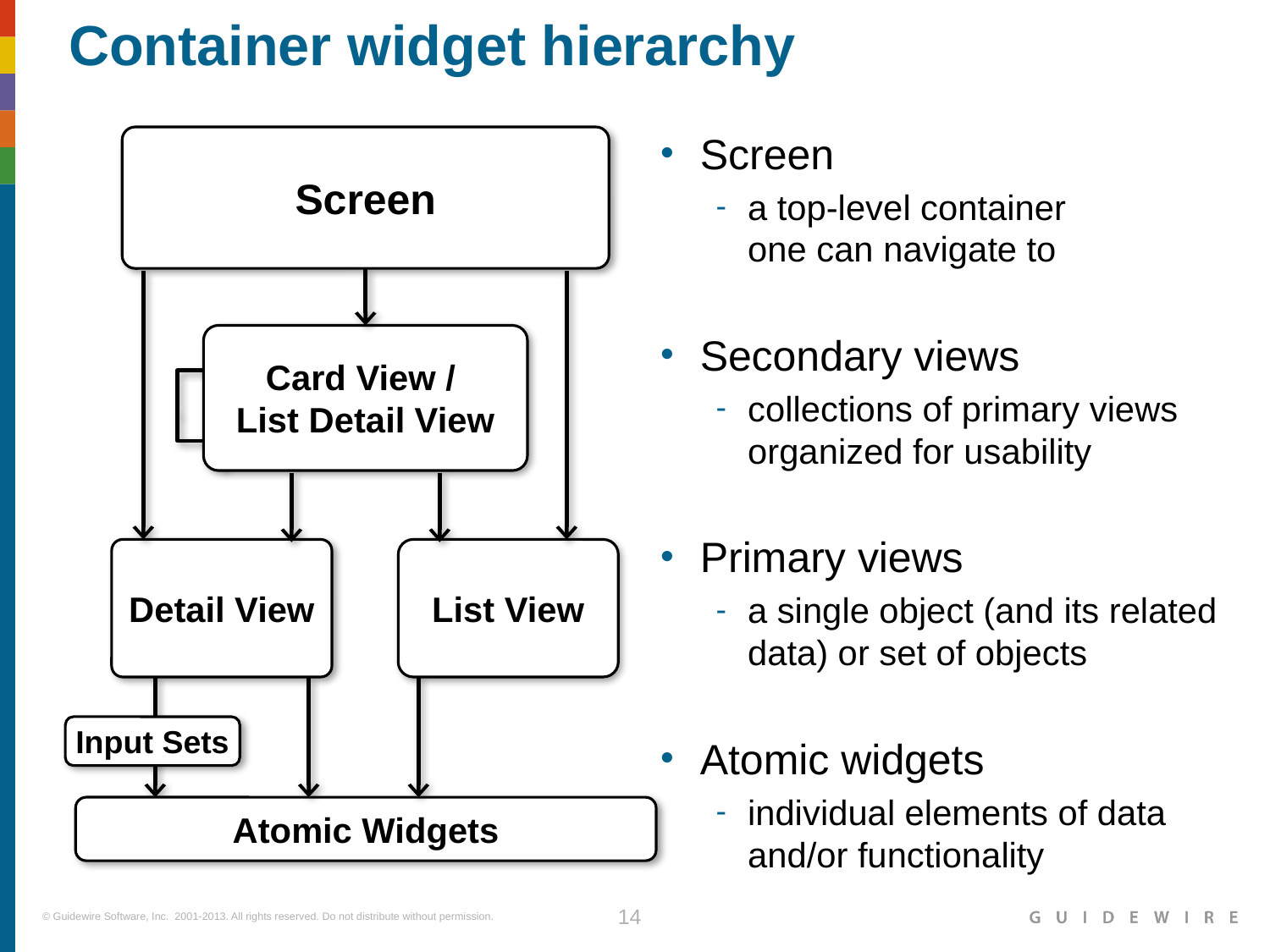

# Container widget hierarchy
Screen
Screen
a top-level container
one can navigate to
Secondary views
collections of primary views organized for usability
Primary views
a single object (and its related data) or set of objects
Atomic widgets
individual elements of data and/or functionality

Card View /
List Detail View
Detail View
List View
Input Sets
Atomic Widgets